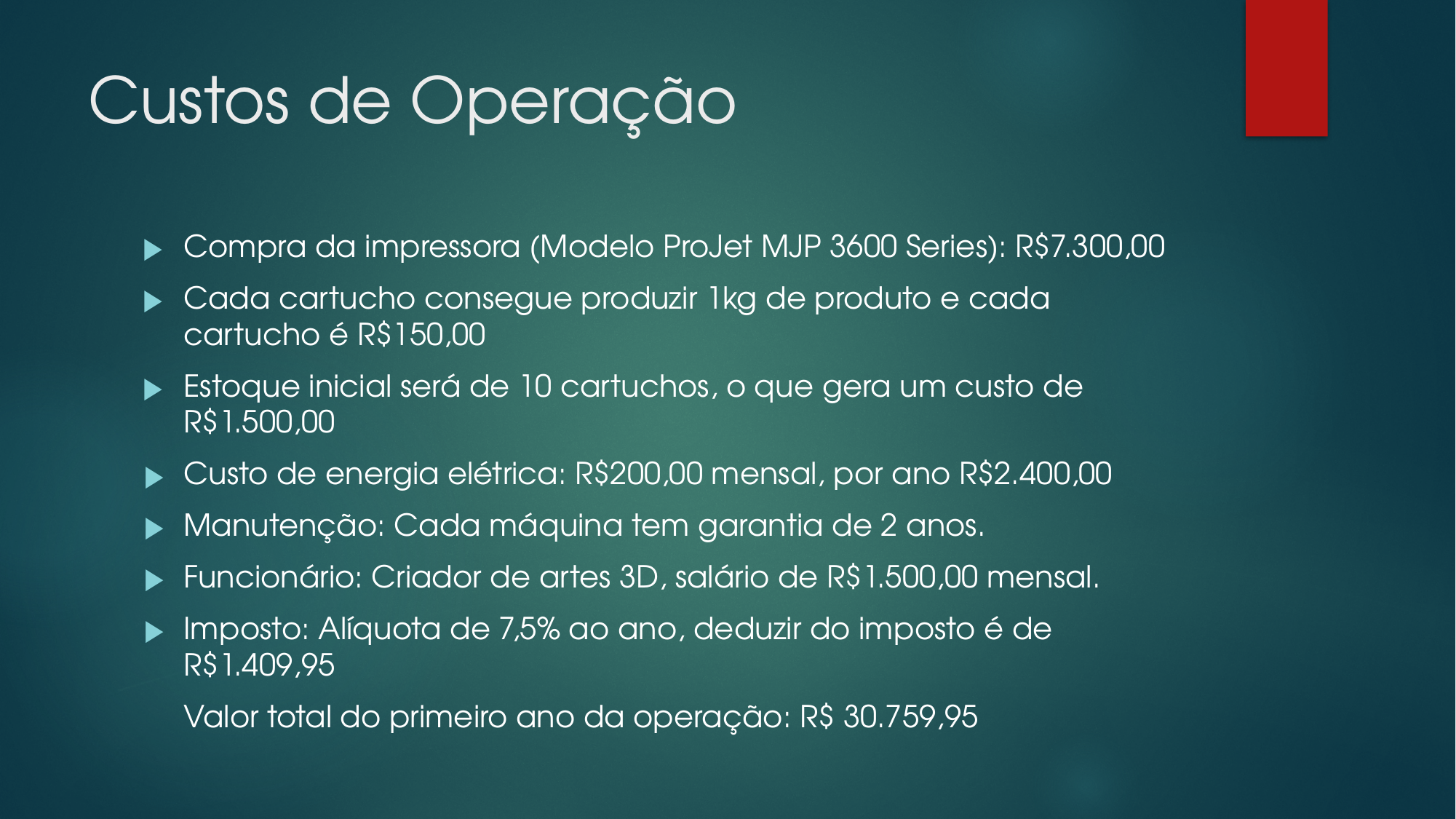

# Custos de Operação
Compra da impressora (Modelo ProJet MJP 3600 Series): R$7.300,00
Cada cartucho consegue produzir 1kg de produto e cada cartucho é R$150,00
Estoque inicial será de 10 cartuchos, o que gera um custo de R$1.500,00
Custo de energia elétrica: R$200,00 mensal, por ano R$2.400,00
Manutenção: Cada máquina tem garantia de 2 anos.
Funcionário: Criador de artes 3D, salário de R$1.500,00 mensal.
Imposto: Alíquota de 7,5% ao ano, deduzir do imposto é de  R$1.409,95
Valor total do primeiro ano da operação: R$ 30.759,95